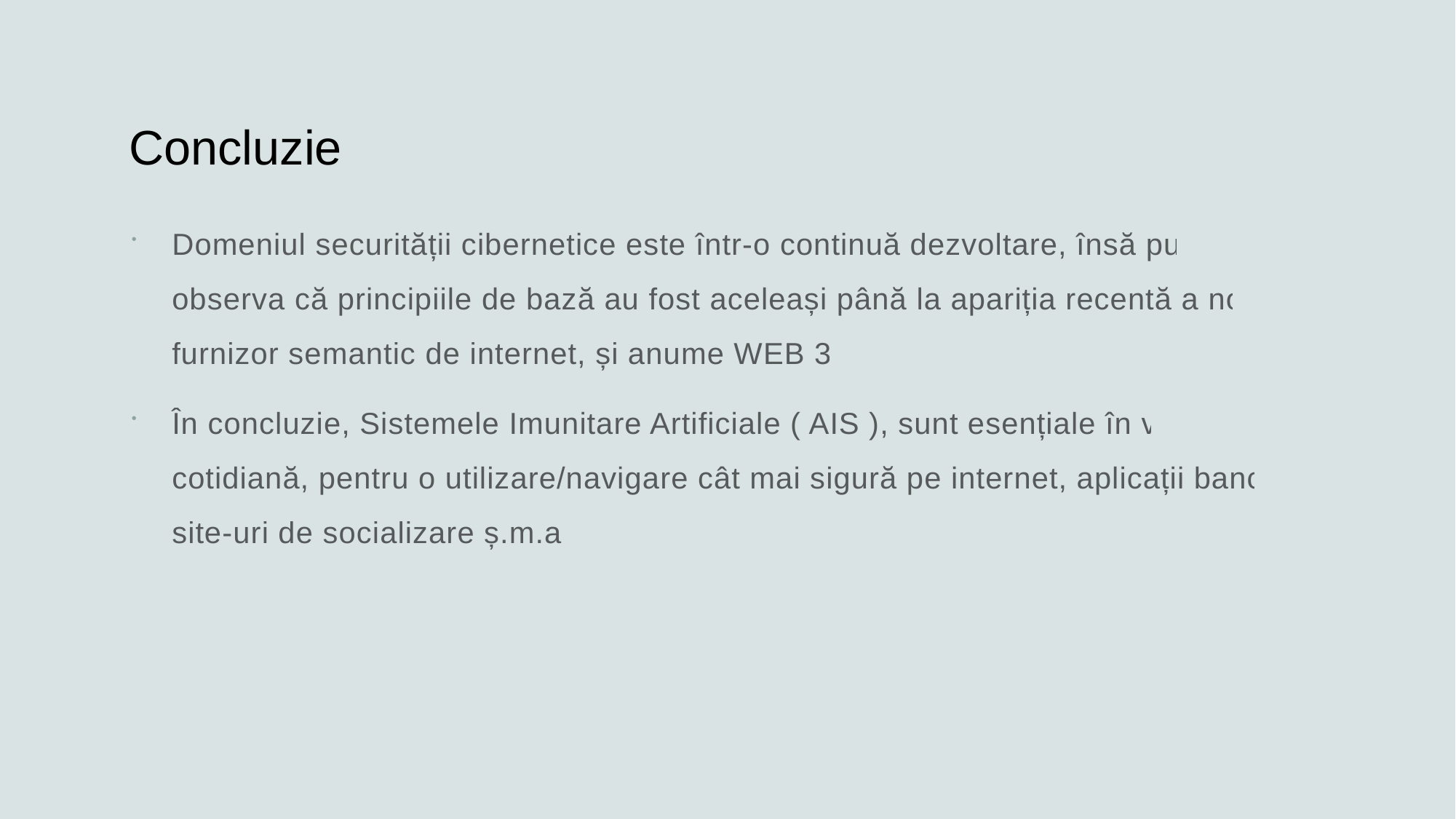

# Concluzie
Domeniul securității cibernetice este într-o continuă dezvoltare, însă putem observa că principiile de bază au fost aceleași până la apariția recentă a noului furnizor semantic de internet, și anume WEB 3.0.
În concluzie, Sistemele Imunitare Artificiale ( AIS ), sunt esențiale în viața cotidiană, pentru o utilizare/navigare cât mai sigură pe internet, aplicații bancare, site-uri de socializare ș.m.a. .